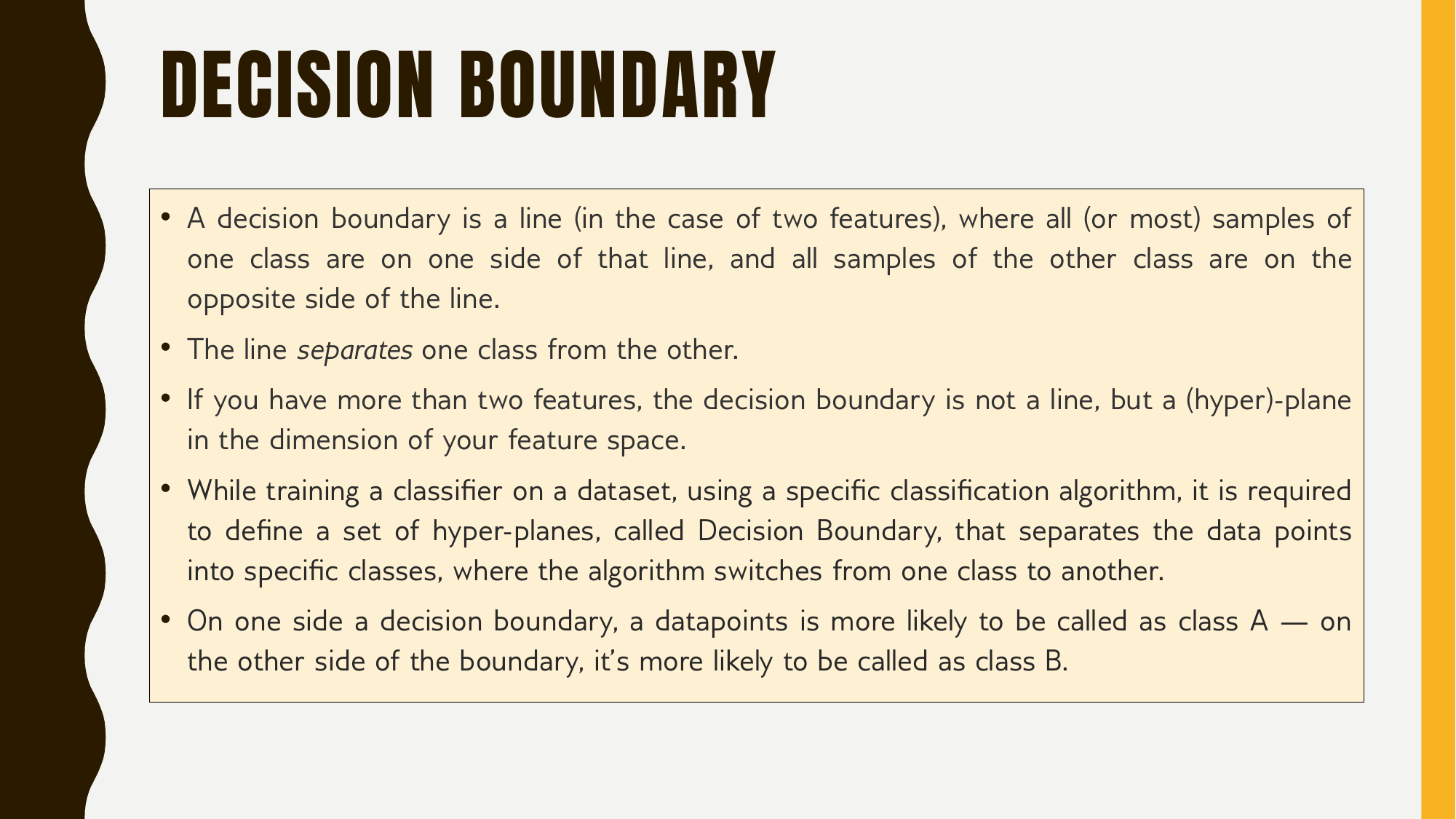

# DECISION BOUNDARY
A decision boundary is a line (in the case of two features), where all (or most) samples of one class are on one side of that line, and all samples of the other class are on the opposite side of the line.
The line separates one class from the other.
If you have more than two features, the decision boundary is not a line, but a (hyper)-plane in the dimension of your feature space.
While training a classifier on a dataset, using a specific classification algorithm, it is required to define a set of hyper-planes, called Decision Boundary, that separates the data points into specific classes, where the algorithm switches from one class to another.
On one side a decision boundary, a datapoints is more likely to be called as class A — on the other side of the boundary, it’s more likely to be called as class B.